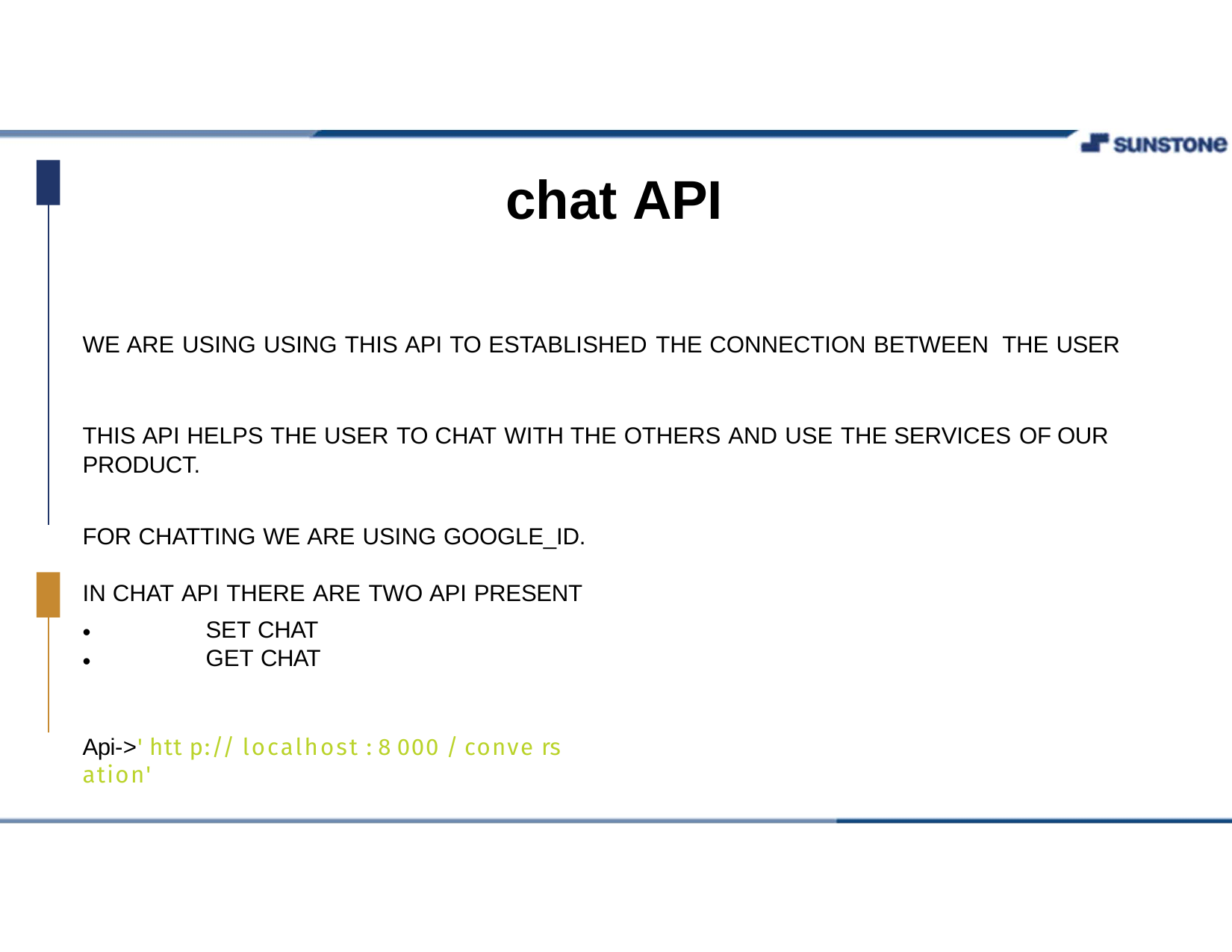

# chat API
WE ARE USING USING THIS API TO ESTABLISHED THE CONNECTION BETWEEN THE USER

THIS API HELPS THE USER TO CHAT WITH THE OTHERS AND USE THE SERVICES OF OUR PRODUCT.
FOR CHATTING WE ARE USING GOOGLE_ID. IN CHAT API THERE ARE TWO API PRESENT
SET CHAT GET CHAT
•
•
Api->' htt p:// localhost : 8 000 / conve rs ation'